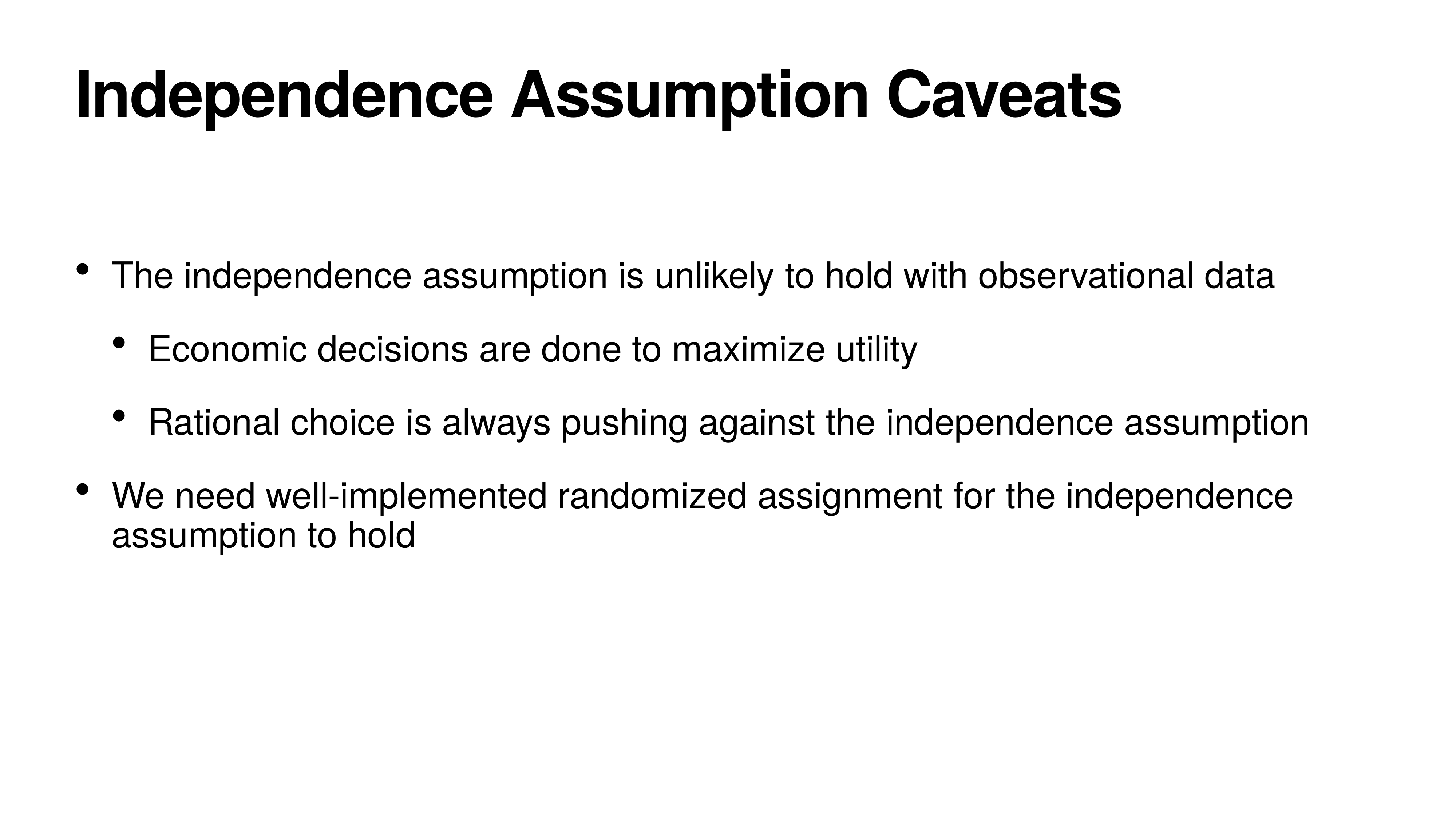

# Independence Assumption Caveats
The independence assumption is unlikely to hold with observational data
Economic decisions are done to maximize utility
Rational choice is always pushing against the independence assumption
We need well-implemented randomized assignment for the independence assumption to hold
48